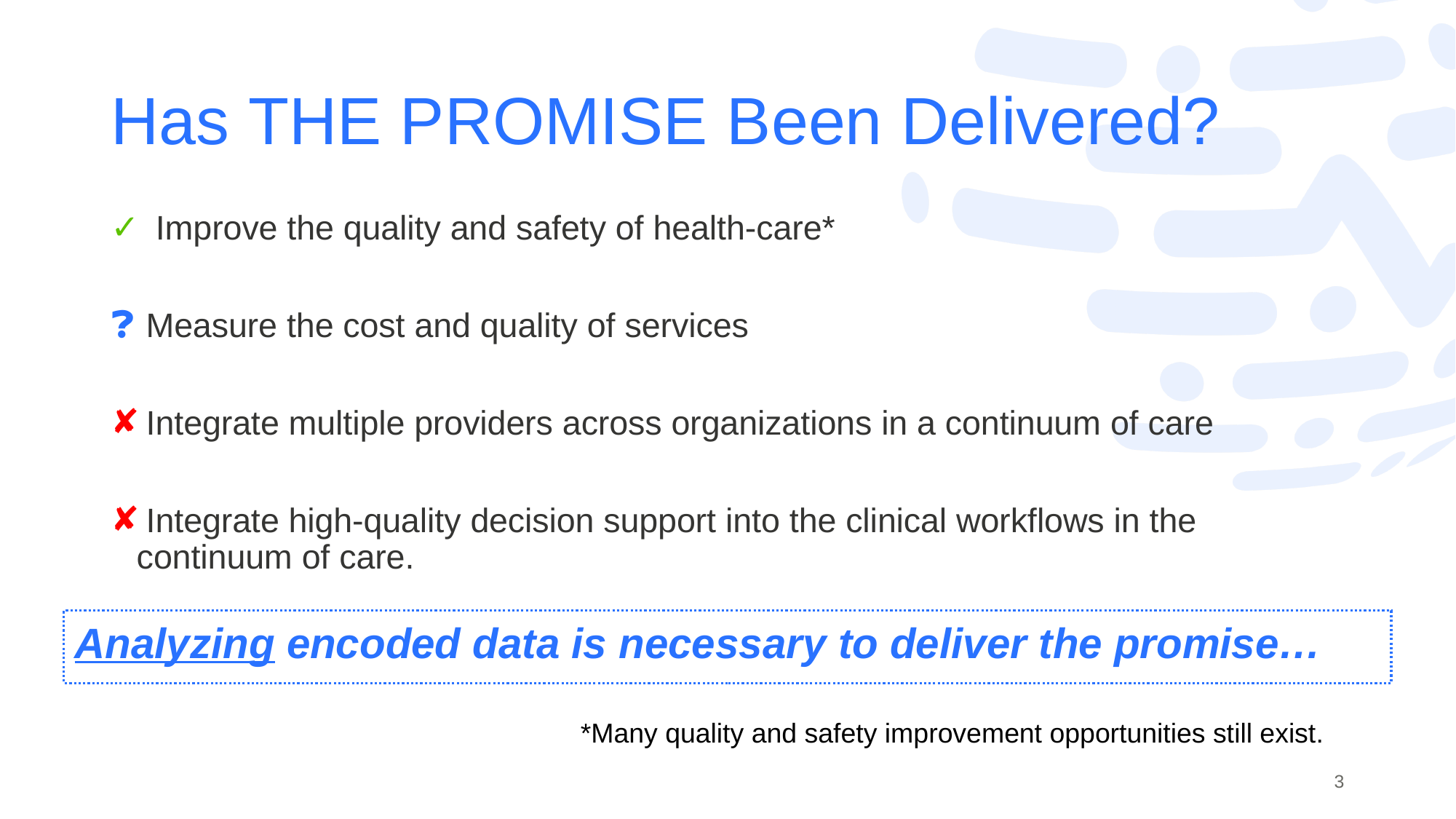

# Has the Promise Been Delivered?
  Improve the quality and safety of health-care*

 Measure the cost and quality of services

 Integrate multiple providers across organizations in a continuum of care

 Integrate high-quality decision support into the clinical workflows in the           continuum of care.

Analyzing encoded data is necessary to deliver the promise…
*Many quality and safety improvement opportunities still exist.
3